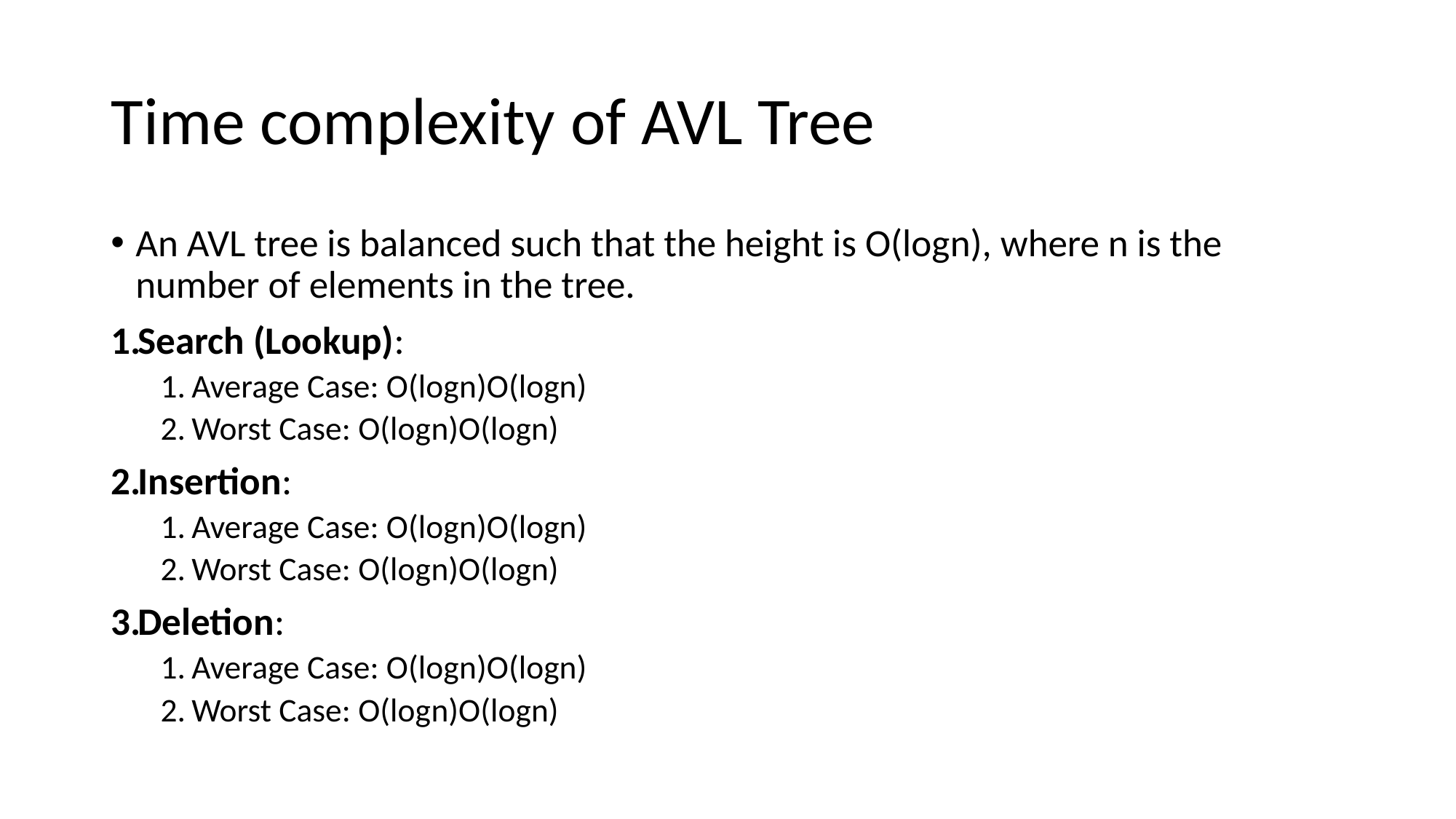

# Time complexity of AVL Tree
An AVL tree is balanced such that the height is O(log⁡n), where n is the number of elements in the tree.
Search (Lookup):
Average Case: O(log⁡n)O(logn)
Worst Case: O(log⁡n)O(logn)
Insertion:
Average Case: O(log⁡n)O(logn)
Worst Case: O(log⁡n)O(logn)
Deletion:
Average Case: O(log⁡n)O(logn)
Worst Case: O(log⁡n)O(logn)